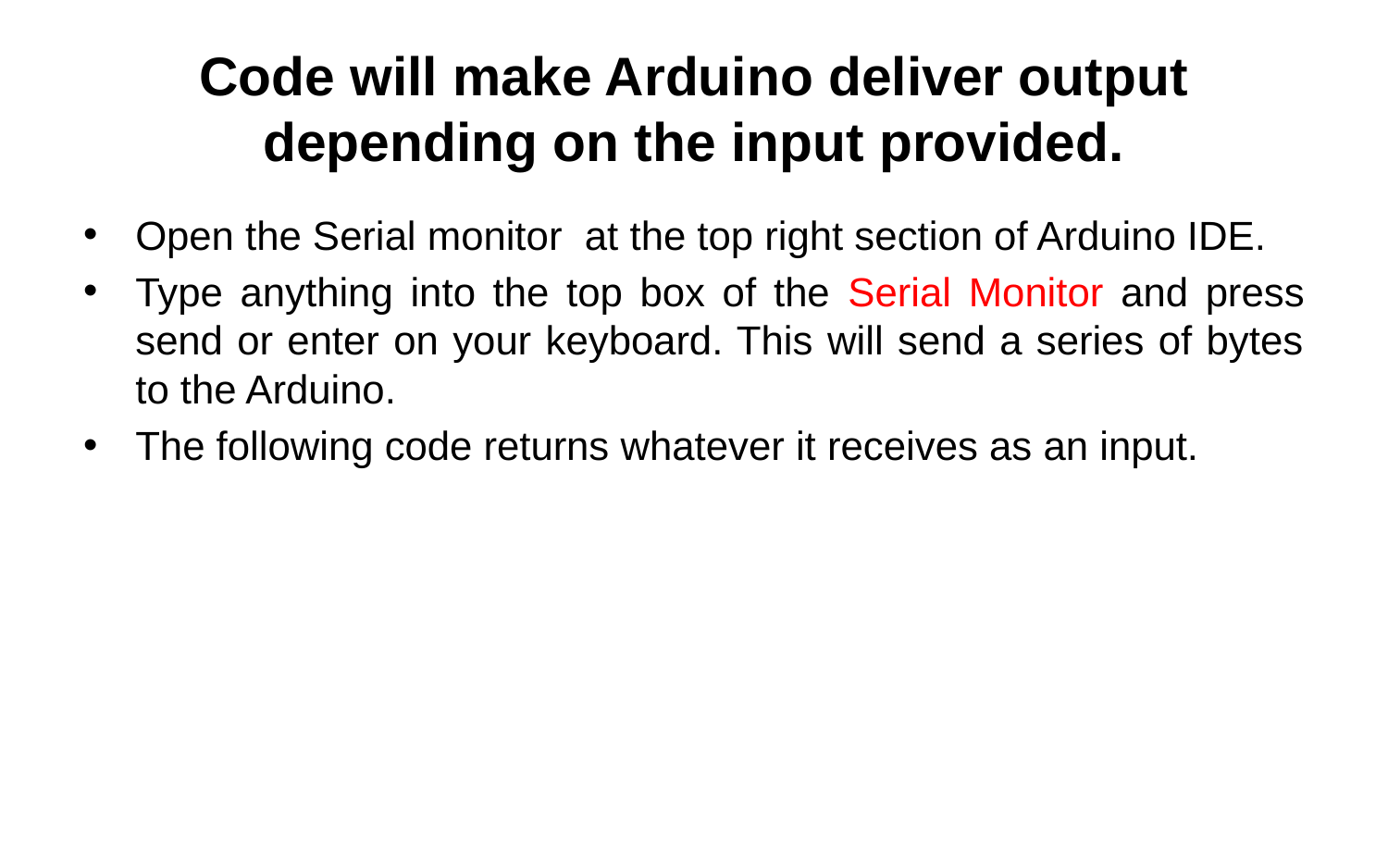

# Code will make Arduino deliver output depending on the input provided.
Open the Serial monitor  at the top right section of Arduino IDE.
Type anything into the top box of the Serial Monitor and press send or enter on your keyboard. This will send a series of bytes to the Arduino.
The following code returns whatever it receives as an input.